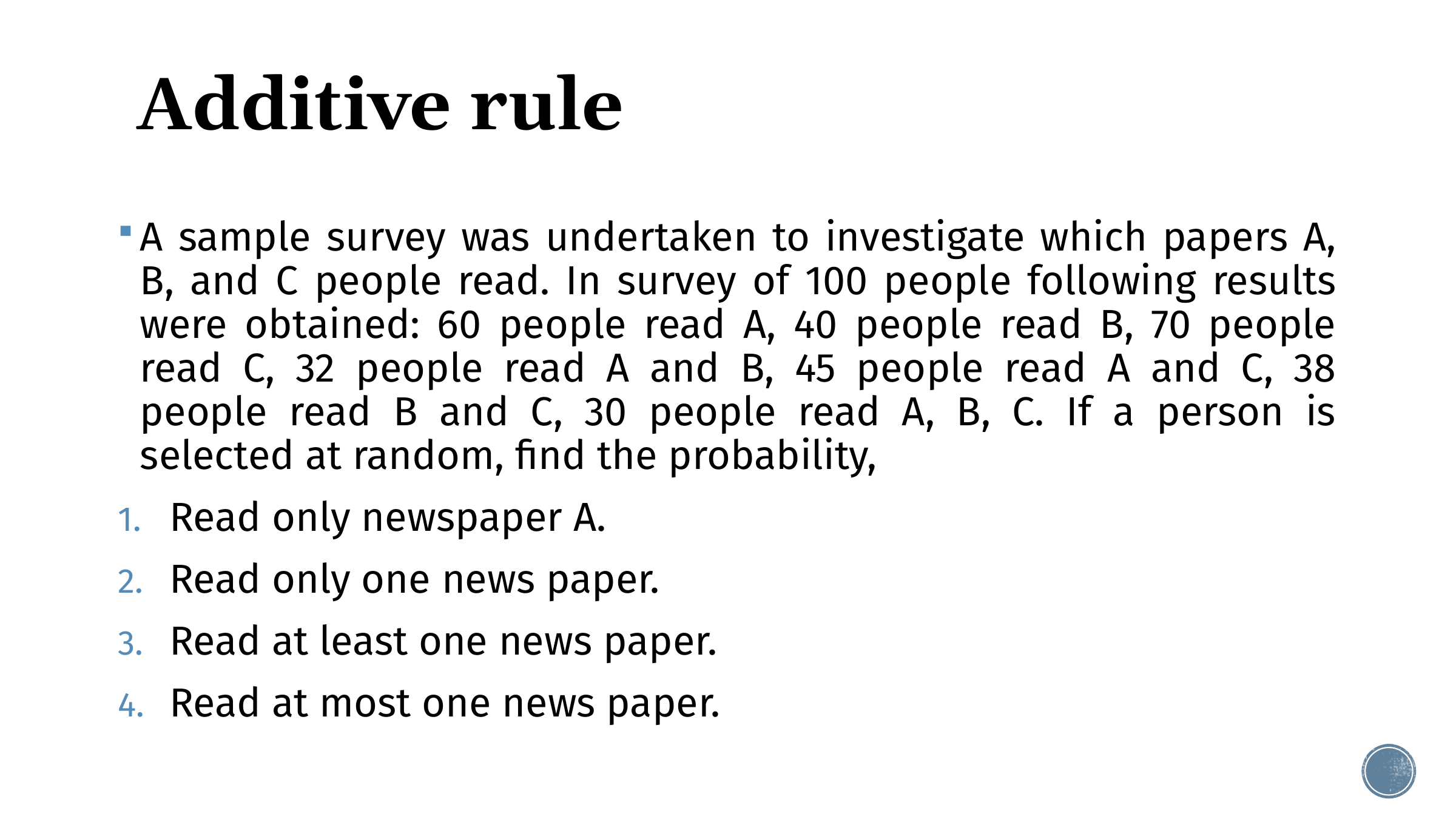

# Additive rule
A sample survey was undertaken to investigate which papers A, B, and C people read. In survey of 100 people following results were obtained: 60 people read A, 40 people read B, 70 people read C, 32 people read A and B, 45 people read A and C, 38 people read B and C, 30 people read A, B, C. If a person is selected at random, find the probability,
Read only newspaper A.
Read only one news paper.
Read at least one news paper.
Read at most one news paper.